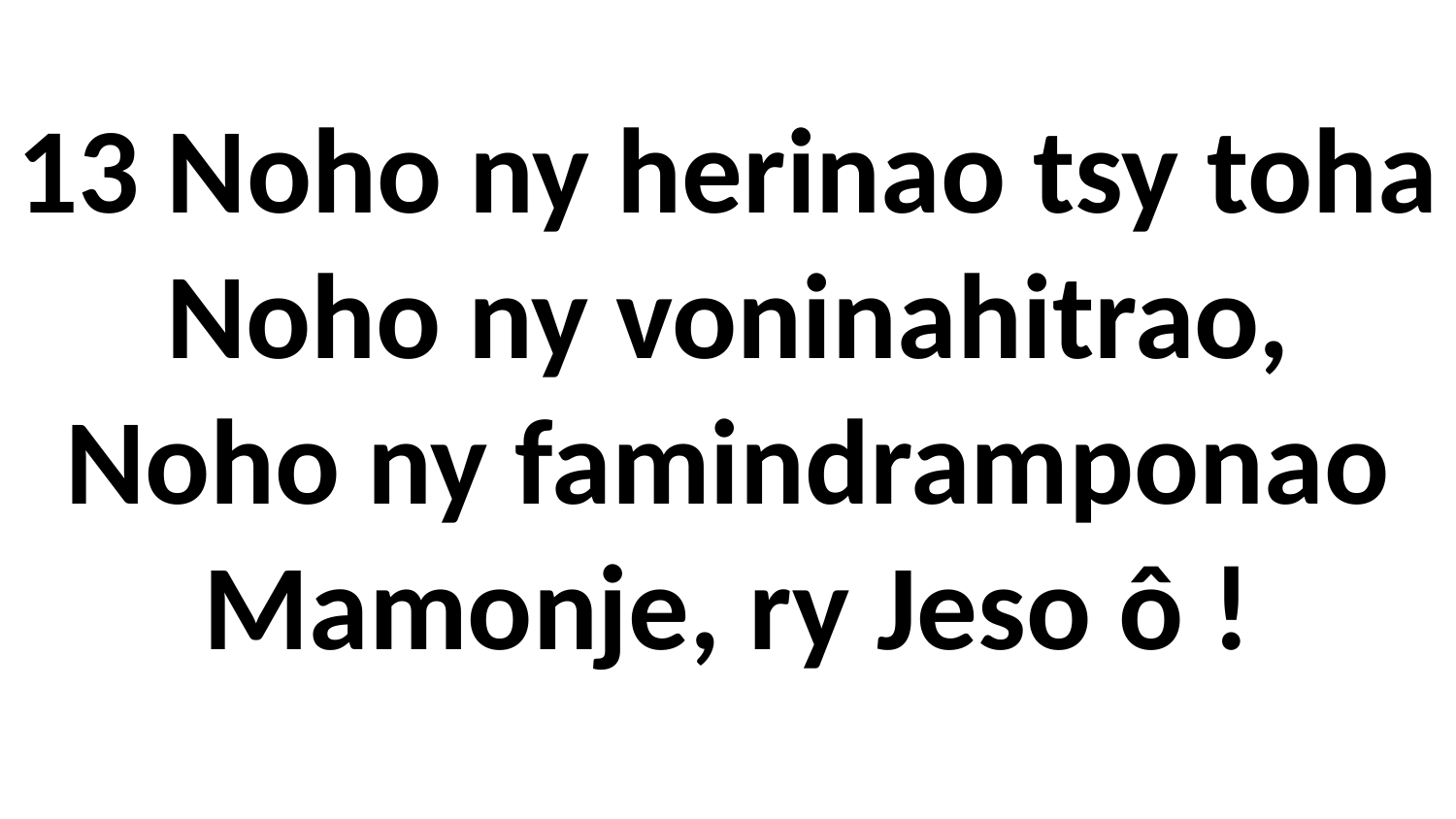

# 13 Noho ny herinao tsy toha Noho ny voninahitrao, Noho ny famindramponao Mamonje, ry Jeso ô !